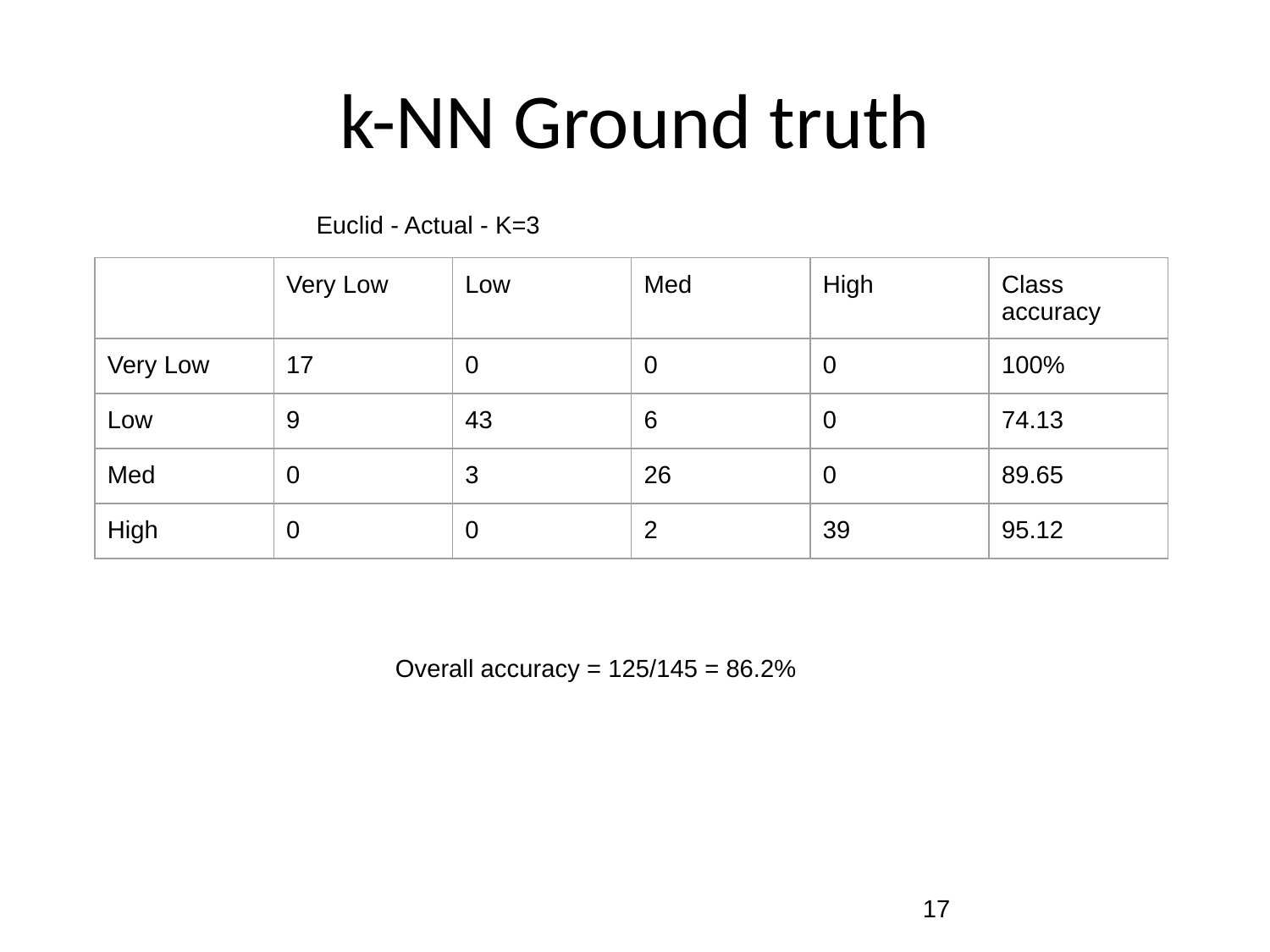

# k-NN Ground truth
Euclid - Actual - K=3

|  | Very Low | Low | Med | High | Class accuracy |
| --- | --- | --- | --- | --- | --- |
| Very Low | 17 | 0 | 0 | 0 | 100% |
| Low | 9 | 43 | 6 | 0 | 74.13 |
| Med | 0 | 3 | 26 | 0 | 89.65 |
| High | 0 | 0 | 2 | 39 | 95.12 |

Overall accuracy = 125/145 = 86.2%
17